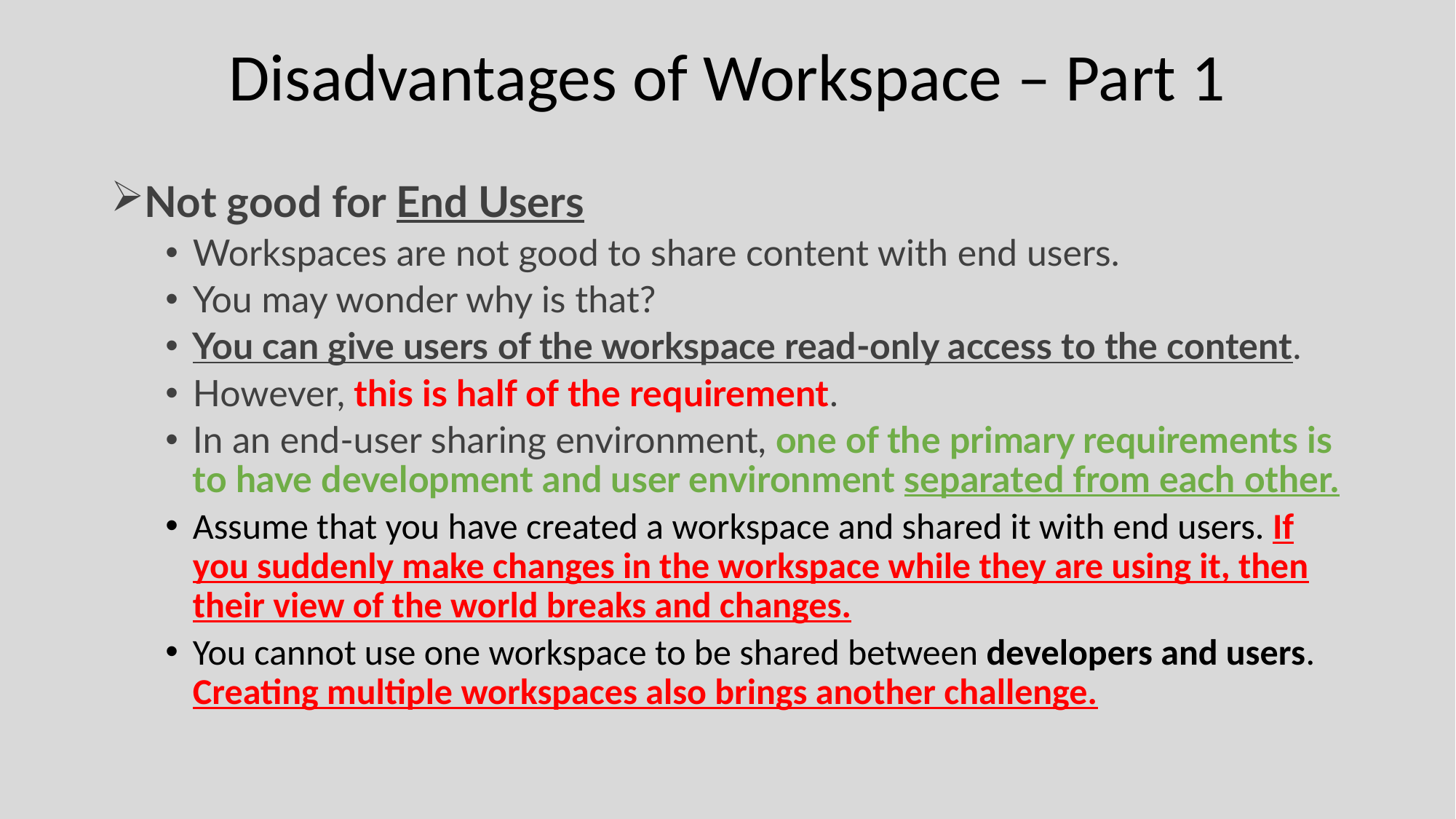

# Disadvantages of Workspace – Part 1
Not good for End Users
Workspaces are not good to share content with end users.
You may wonder why is that?
You can give users of the workspace read-only access to the content.
However, this is half of the requirement.
In an end-user sharing environment, one of the primary requirements is to have development and user environment separated from each other.
Assume that you have created a workspace and shared it with end users. If you suddenly make changes in the workspace while they are using it, then their view of the world breaks and changes.
You cannot use one workspace to be shared between developers and users. Creating multiple workspaces also brings another challenge.